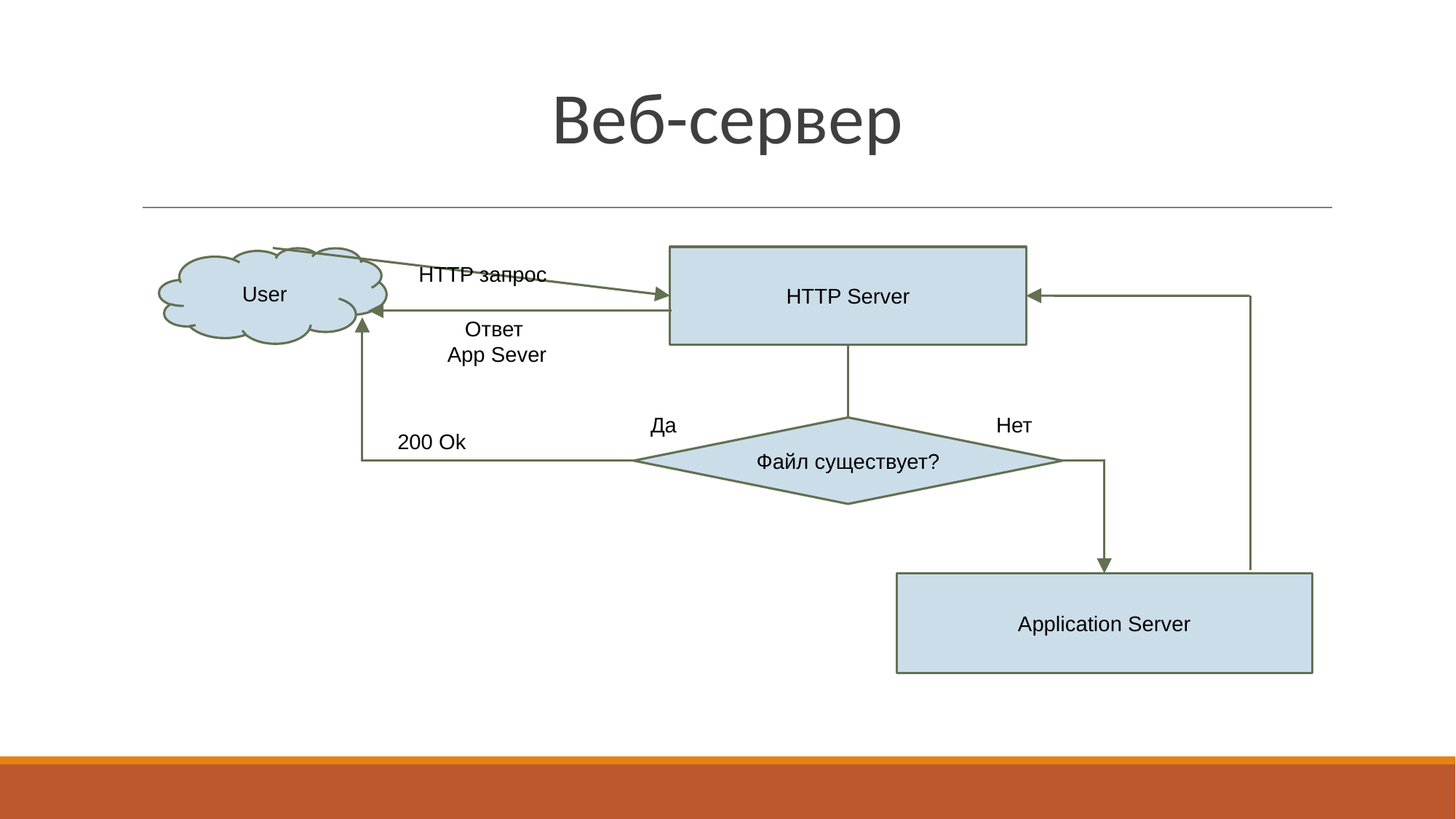

Веб-сервер
HTTP Server
User
HTTP запрос
Ответ
App Sever
Да
Нет
200 Ok
Файл существует?
Application Server